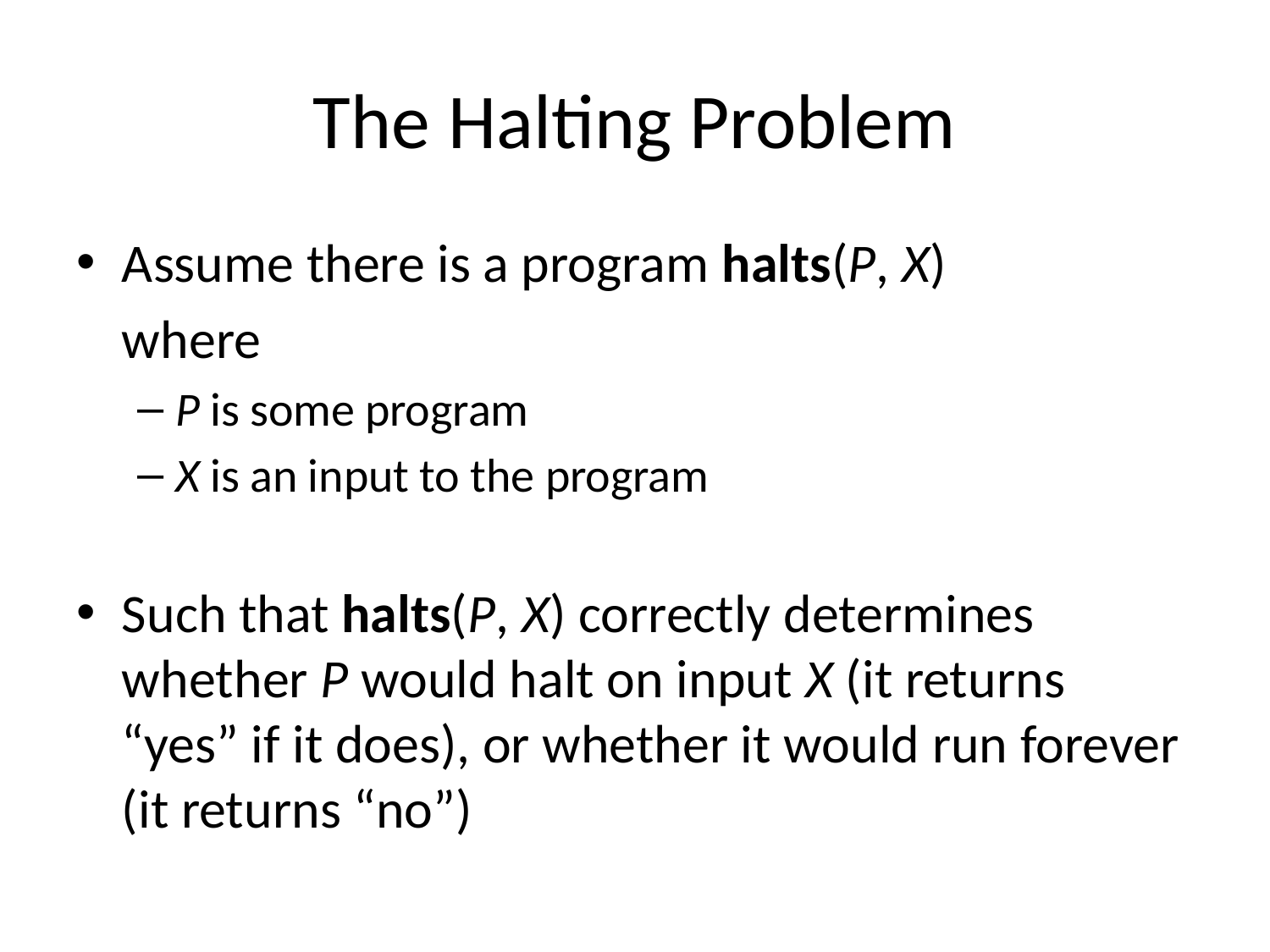

# The Halting Problem
Assume there is a program halts(P, X)
	where
P is some program
X is an input to the program

Such that halts(P, X) correctly determines whether P would halt on input X (it returns “yes” if it does), or whether it would run forever (it returns “no”)